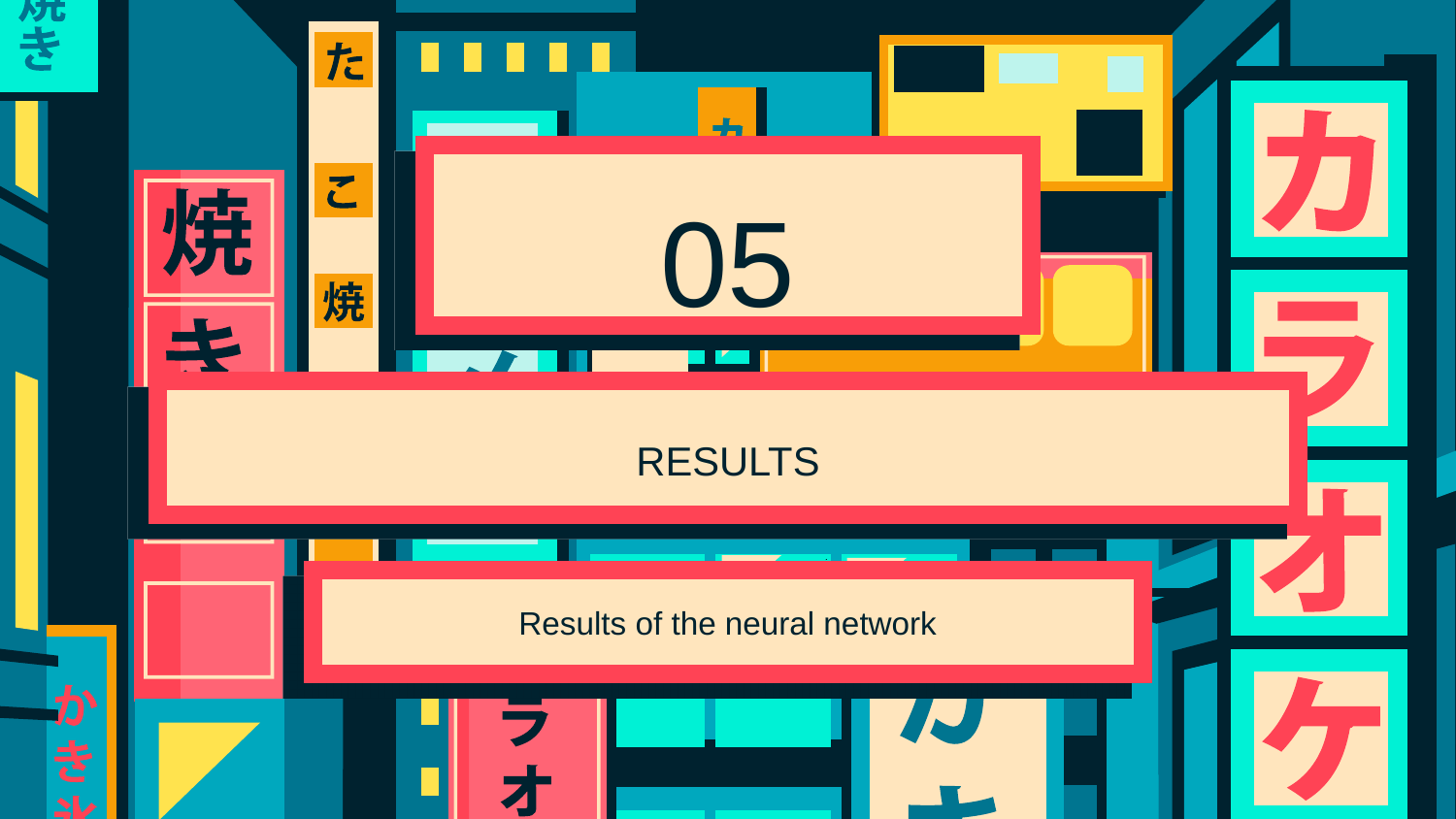

05
# RESULTS
Results of the neural network